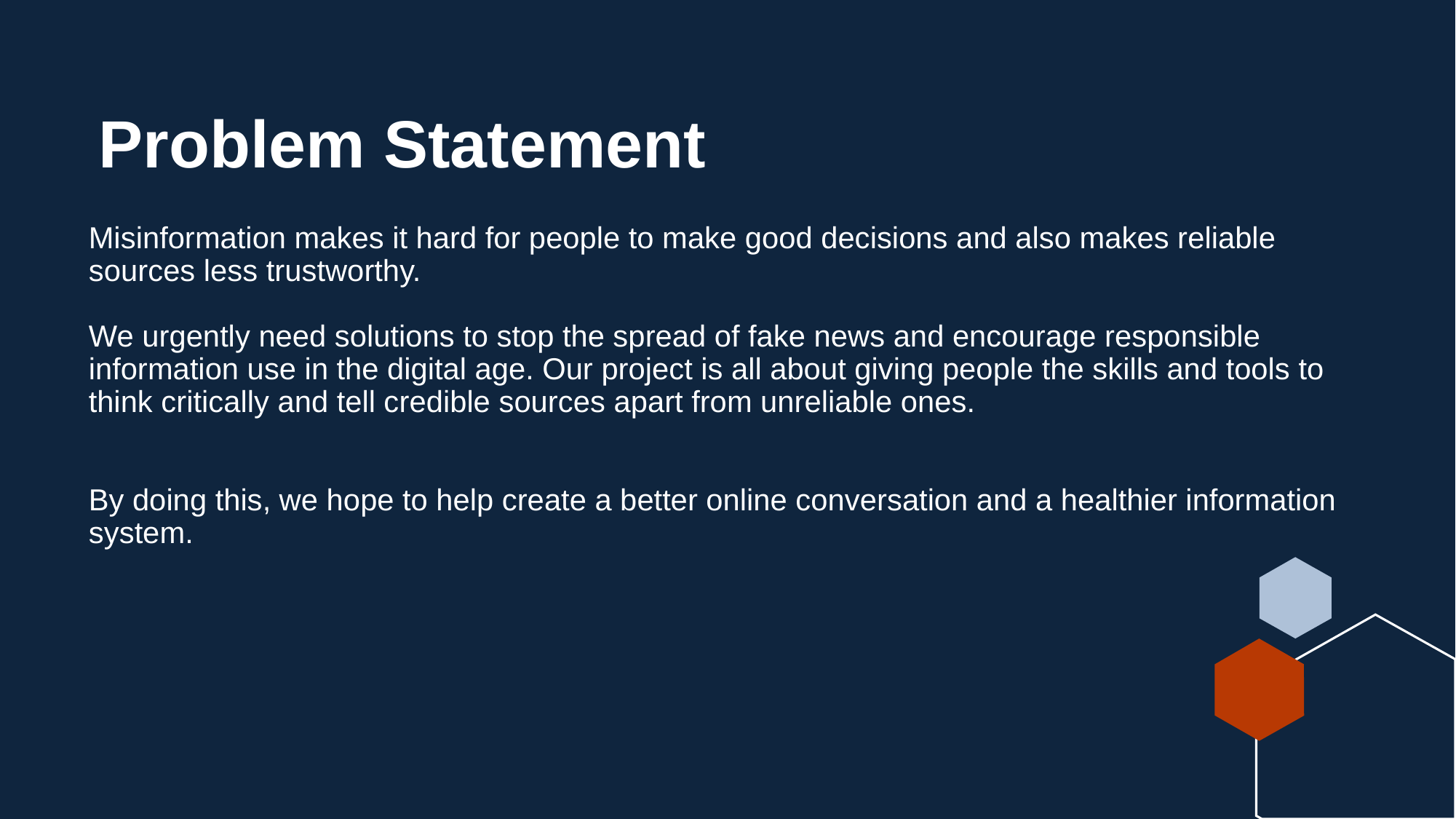

Problem Statement
# Misinformation makes it hard for people to make good decisions and also makes reliable sources less trustworthy. We urgently need solutions to stop the spread of fake news and encourage responsible information use in the digital age. Our project is all about giving people the skills and tools to think critically and tell credible sources apart from unreliable ones. By doing this, we hope to help create a better online conversation and a healthier information system.